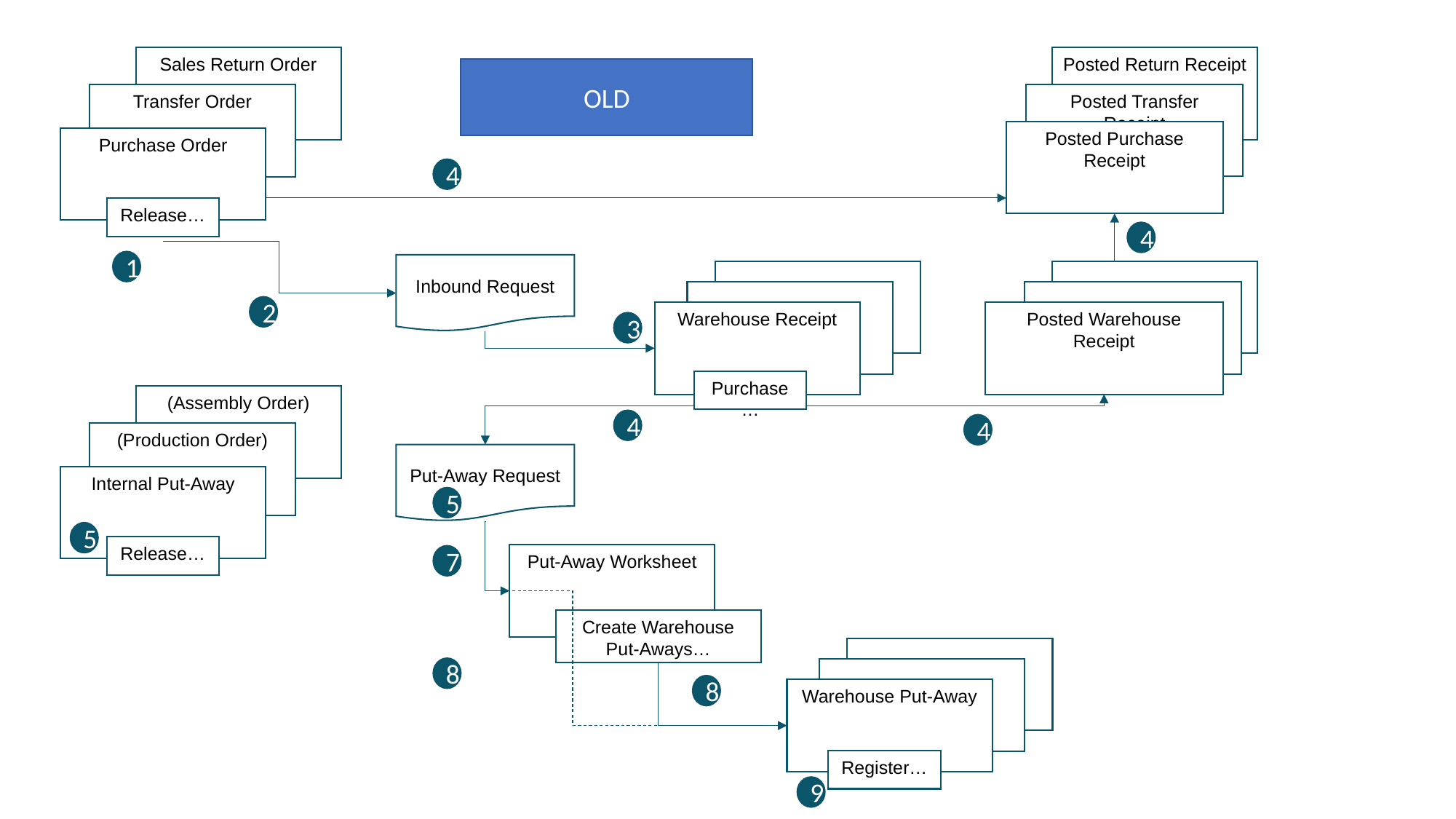

Sales Return Order
Posted Return Receipt
OLD
Posted Transfer Receipt
Transfer Order
Posted Purchase Receipt
Purchase Order
4
Release…
4
1
Inbound Request

2
Warehouse Receipt
Posted Warehouse Receipt
3
Purchase…
(Assembly Order)
4
4
(Production Order)
Put-Away Request
Internal Put-Away
5
5
Release…
Put-Away Worksheet
7
Create Warehouse Put-Aways…

8

8
Warehouse Put-Away
Register…
9